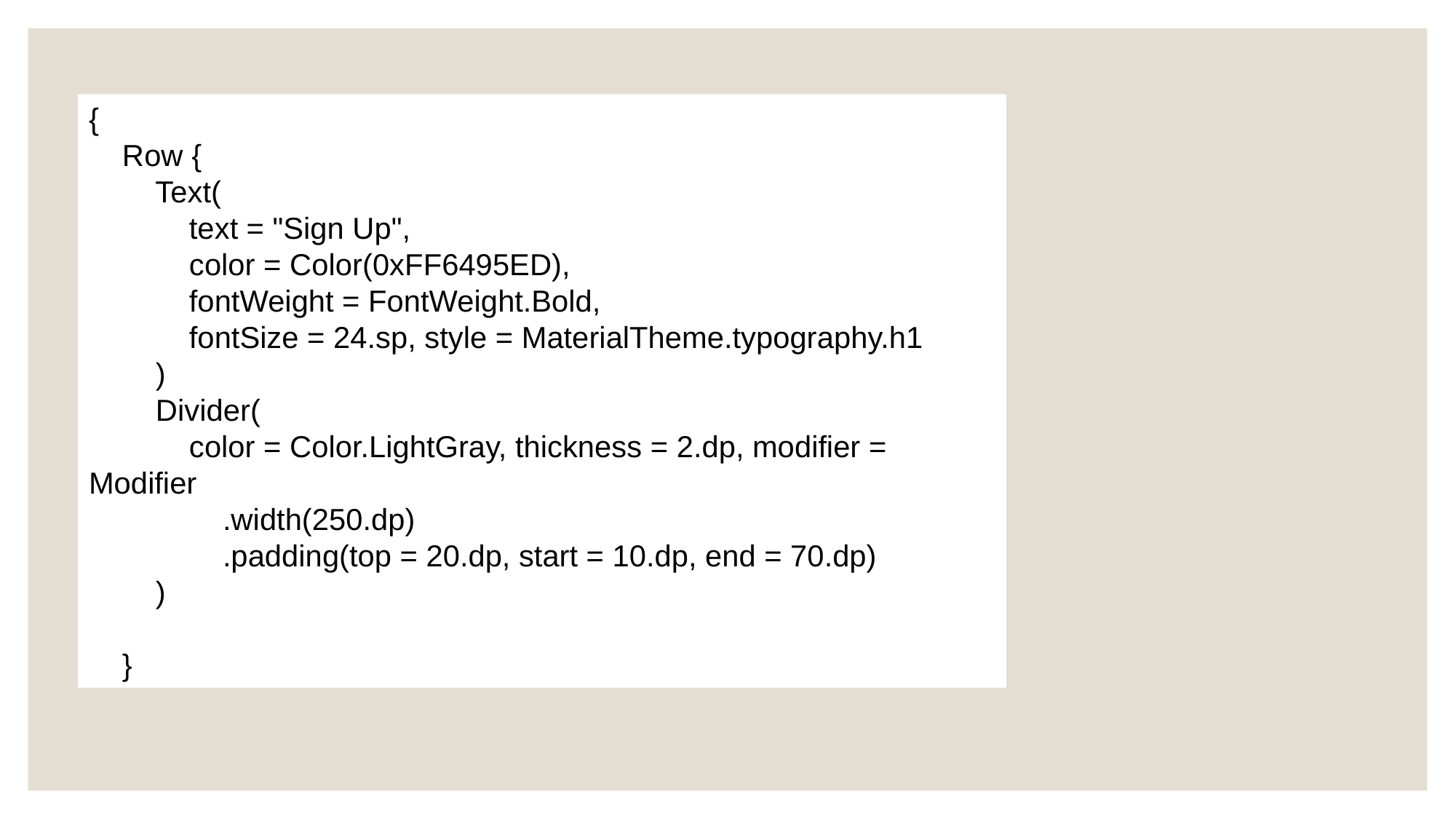

{
    Row {
        Text(
            text = "Sign Up",
            color = Color(0xFF6495ED),
            fontWeight = FontWeight.Bold,
            fontSize = 24.sp, style = MaterialTheme.typography.h1
        )
        Divider(
            color = Color.LightGray, thickness = 2.dp, modifier = Modifier
                .width(250.dp)
                .padding(top = 20.dp, start = 10.dp, end = 70.dp)
        )
    }